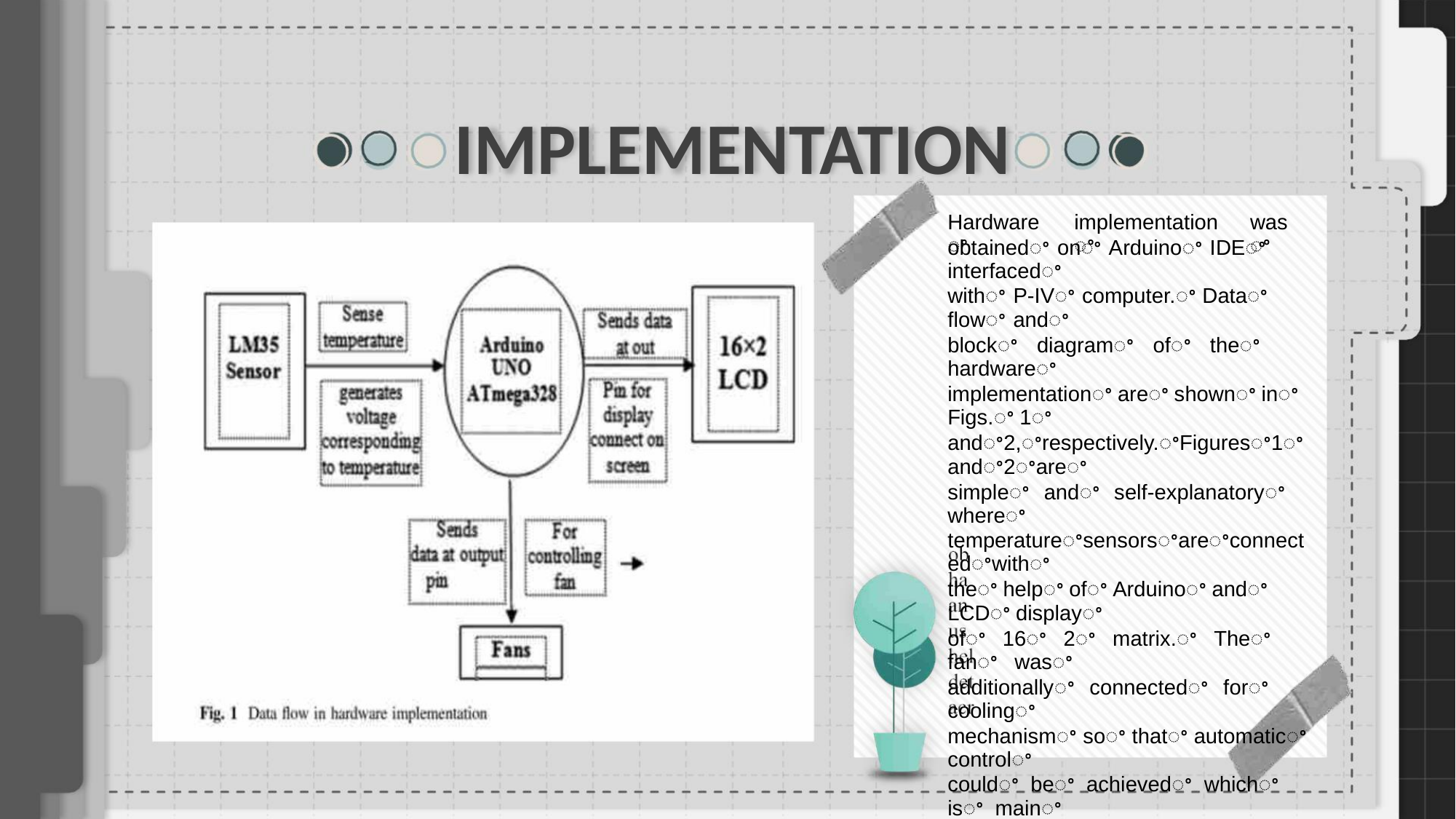

IMPLEMENTATION
Hardwareꢀ
implementationꢀ
wasꢀ
obtainedꢀ onꢀ Arduinoꢀ IDEꢀ interfacedꢀ
withꢀ P-IVꢀ computer.ꢀ Dataꢀ flowꢀ andꢀ
blockꢀ diagramꢀ ofꢀ theꢀ hardwareꢀ
implementationꢀ areꢀ shownꢀ inꢀ Figs.ꢀ 1ꢀ
andꢀ2,ꢀrespectively.ꢀFiguresꢀ1ꢀandꢀ2ꢀareꢀ
simpleꢀ andꢀ self-explanatoryꢀ whereꢀ
temperatureꢀsensorsꢀareꢀconnectedꢀwithꢀ
theꢀ helpꢀ ofꢀ Arduinoꢀ andꢀ LCDꢀ displayꢀ
ofꢀ 16ꢀ 2ꢀ matrix.ꢀ Theꢀ fanꢀ wasꢀ
additionallyꢀ connectedꢀ forꢀ coolingꢀ
mechanismꢀ soꢀ thatꢀ automaticꢀ controlꢀ
couldꢀ beꢀ achievedꢀ whichꢀ isꢀ mainꢀ
jectiveꢀ ofꢀ theꢀ proposedꢀ work.ꢀ Theꢀ
rdwareꢀdesignꢀisꢀveryꢀsimpleꢀwithoutꢀ
yꢀ circuitꢀ complexityꢀ (Fig.ꢀ 3).ꢀ Weꢀ
edꢀtemperatureꢀsensorꢀICꢀLM35ꢀthatꢀ
psꢀinꢀgeneratingꢀaꢀsmallꢀvoltageꢀforꢀ
ectingꢀ theꢀ changeꢀ inꢀ temperatureꢀ
ossꢀtheꢀtemperatureꢀsensor.